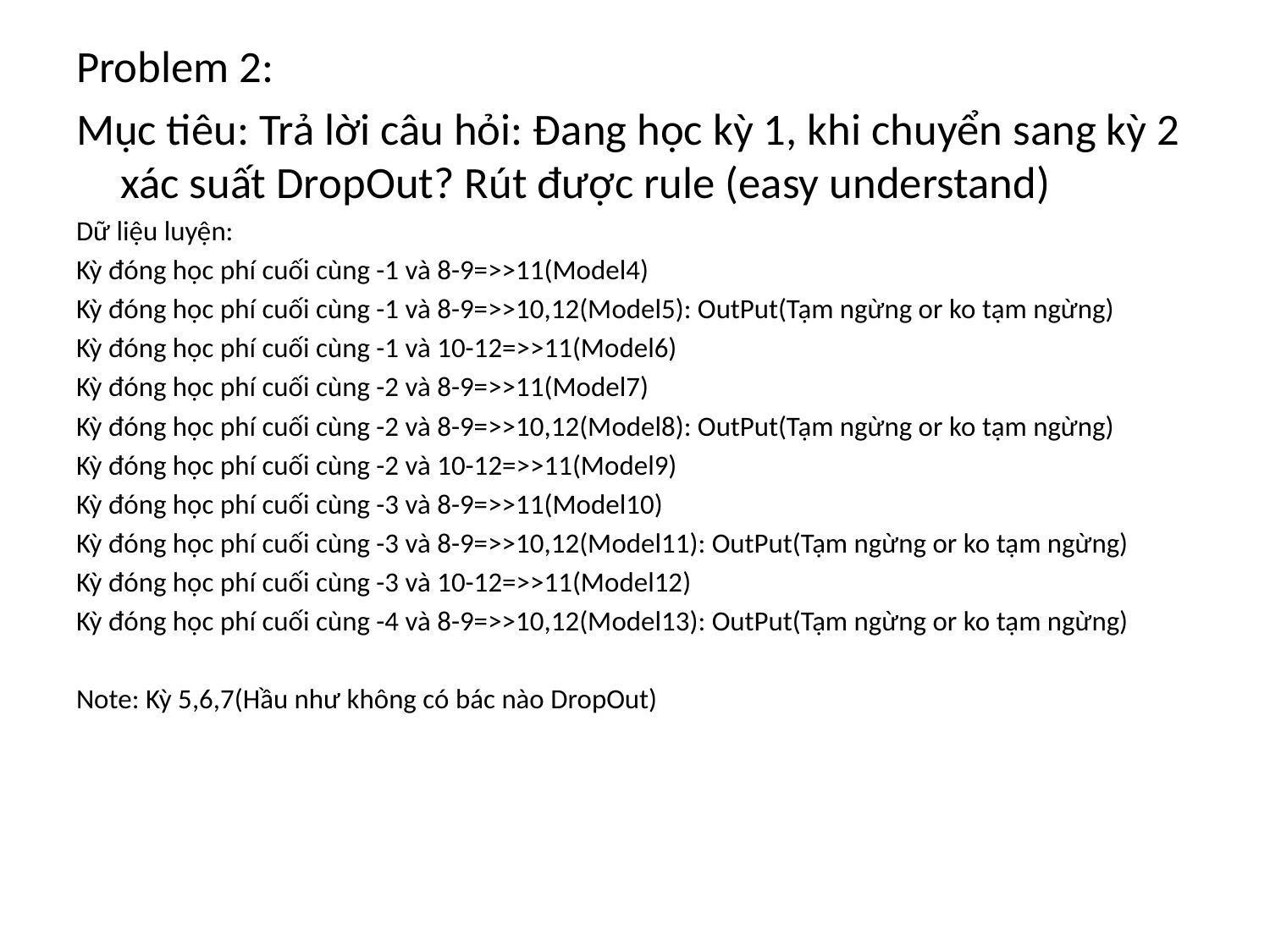

Problem 2:
Mục tiêu: Trả lời câu hỏi: Đang học kỳ 1, khi chuyển sang kỳ 2 xác suất DropOut? Rút được rule (easy understand)
Dữ liệu luyện:
Kỳ đóng học phí cuối cùng -1 và 8-9=>>11(Model4)
Kỳ đóng học phí cuối cùng -1 và 8-9=>>10,12(Model5): OutPut(Tạm ngừng or ko tạm ngừng)
Kỳ đóng học phí cuối cùng -1 và 10-12=>>11(Model6)
Kỳ đóng học phí cuối cùng -2 và 8-9=>>11(Model7)
Kỳ đóng học phí cuối cùng -2 và 8-9=>>10,12(Model8): OutPut(Tạm ngừng or ko tạm ngừng)
Kỳ đóng học phí cuối cùng -2 và 10-12=>>11(Model9)
Kỳ đóng học phí cuối cùng -3 và 8-9=>>11(Model10)
Kỳ đóng học phí cuối cùng -3 và 8-9=>>10,12(Model11): OutPut(Tạm ngừng or ko tạm ngừng)
Kỳ đóng học phí cuối cùng -3 và 10-12=>>11(Model12)
Kỳ đóng học phí cuối cùng -4 và 8-9=>>10,12(Model13): OutPut(Tạm ngừng or ko tạm ngừng)

Note: Kỳ 5,6,7(Hầu như không có bác nào DropOut)